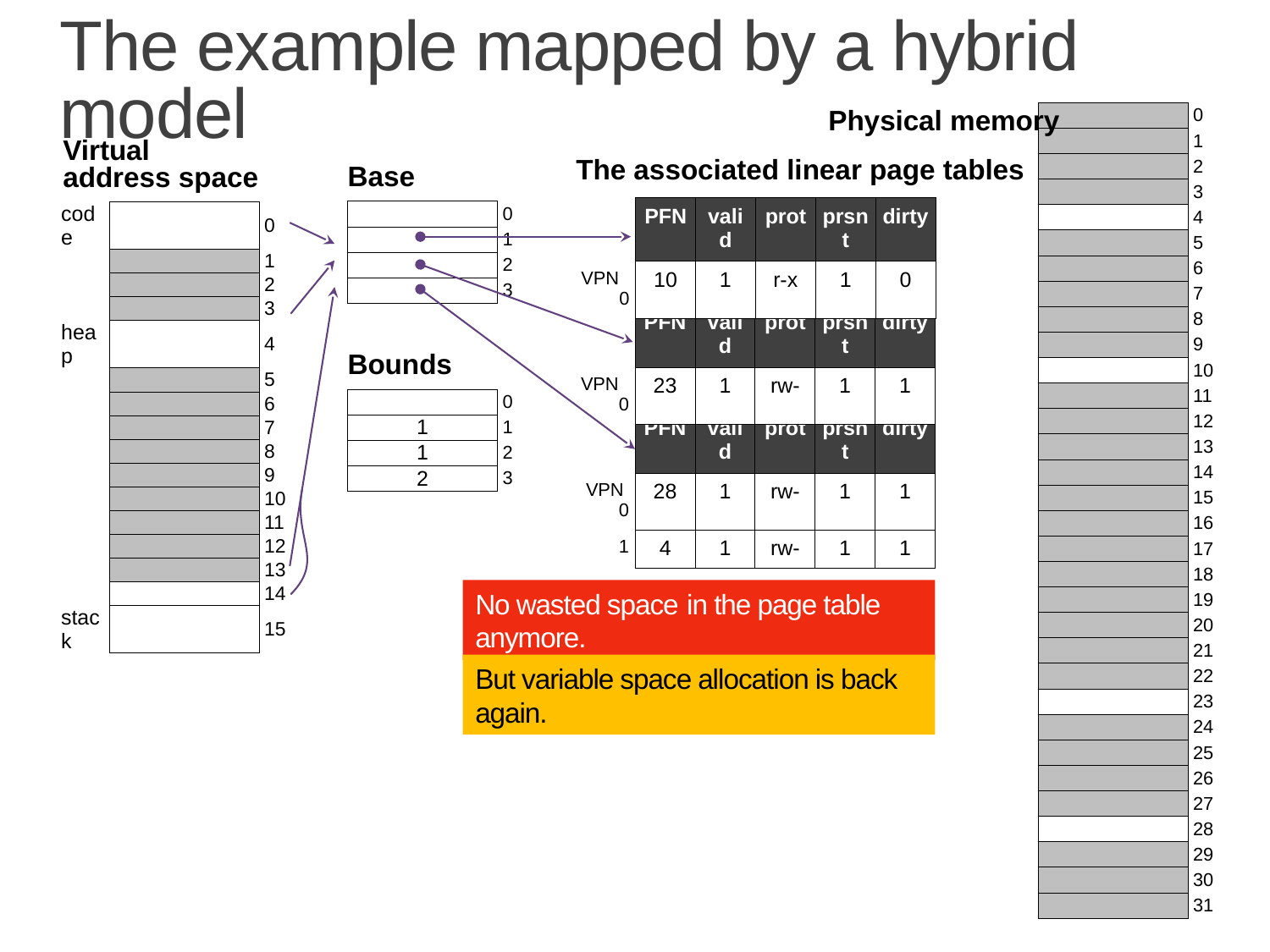

# The example mapped by a hybrid model
Physical memory
|  | 0 |
| --- | --- |
|  | 1 |
|  | 2 |
|  | 3 |
|  | 4 |
|  | 5 |
|  | 6 |
|  | 7 |
|  | 8 |
|  | 9 |
|  | 10 |
|  | 11 |
|  | 12 |
|  | 13 |
|  | 14 |
|  | 15 |
|  | 16 |
|  | 17 |
|  | 18 |
|  | 19 |
|  | 20 |
|  | 21 |
|  | 22 |
|  | 23 |
|  | 24 |
|  | 25 |
|  | 26 |
|  | 27 |
|  | 28 |
|  | 29 |
|  | 30 |
|  | 31 |
Virtual
address space
The associated linear page tables
| Base |  |
| --- | --- |
|  | 0 |
|  | 1 |
|  | 2 |
|  | 3 |
|  | PFN | valid | prot | prsnt | dirty |
| --- | --- | --- | --- | --- | --- |
| VPN 0 | 10 | 1 | r-x | 1 | 0 |
| code |  | 0 |
| --- | --- | --- |
|  |  | 1 |
|  |  | 2 |
|  |  | 3 |
| heap |  | 4 |
|  |  | 5 |
|  |  | 6 |
|  |  | 7 |
|  |  | 8 |
|  |  | 9 |
|  |  | 10 |
|  |  | 11 |
|  |  | 12 |
|  |  | 13 |
|  |  | 14 |
| stack |  | 15 |
|  | PFN | valid | prot | prsnt | dirty |
| --- | --- | --- | --- | --- | --- |
| VPN 0 | 23 | 1 | rw- | 1 | 1 |
| Bounds |  |
| --- | --- |
|  | 0 |
| 1 | 1 |
| 1 | 2 |
| 2 | 3 |
|  | PFN | valid | prot | prsnt | dirty |
| --- | --- | --- | --- | --- | --- |
| VPN 0 | 28 | 1 | rw- | 1 | 1 |
| 1 | 4 | 1 | rw- | 1 | 1 |

No wasted space in the page table anymore.
But variable space allocation is back again.
A 16KB Address Space with 1KB Pages